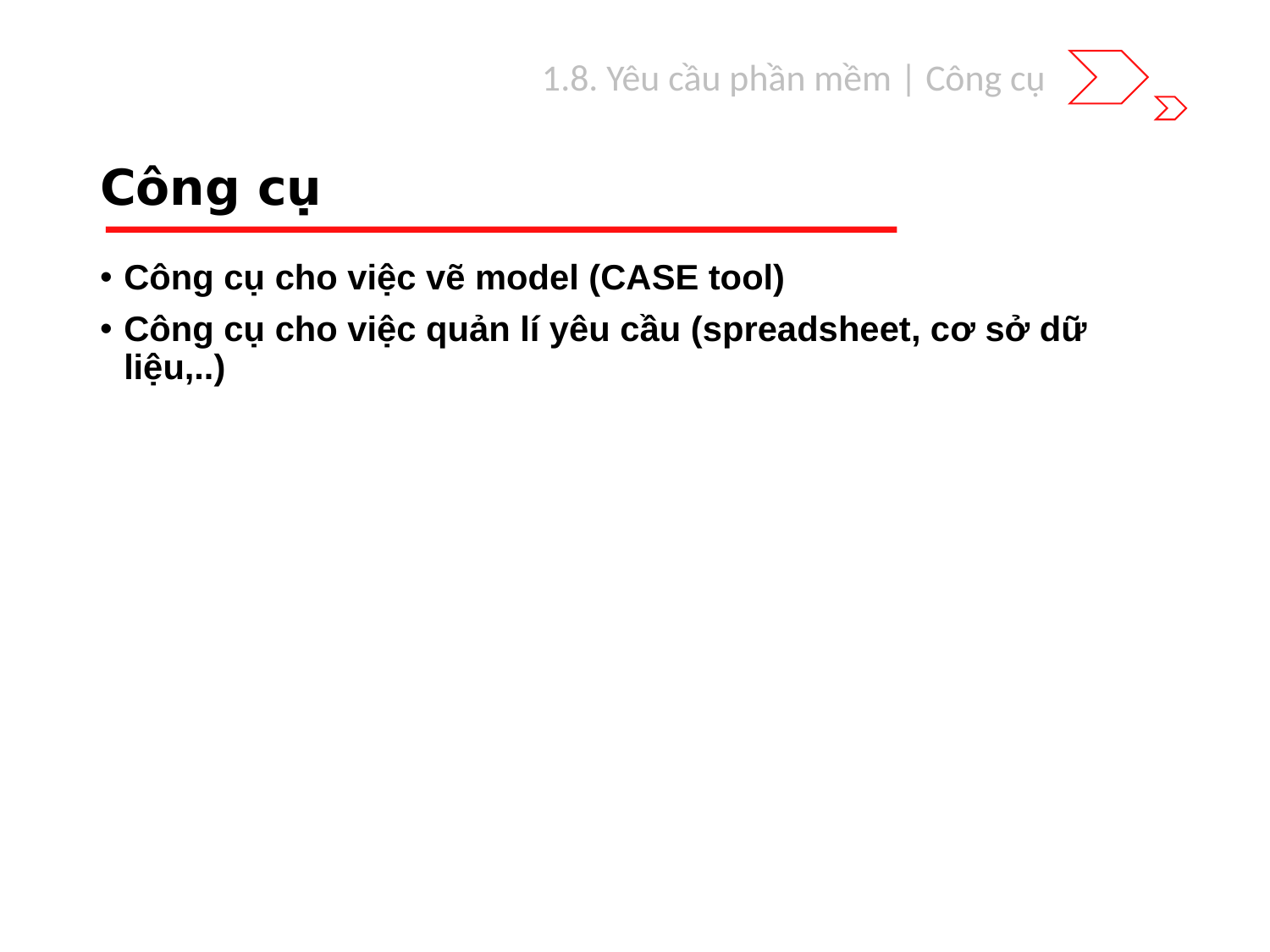

1.8. Yêu cầu phần mềm | Công cụ
# Công cụ
Công cụ cho việc vẽ model (CASE tool)
Công cụ cho việc quản lí yêu cầu (spreadsheet, cơ sở dữ liệu,..)